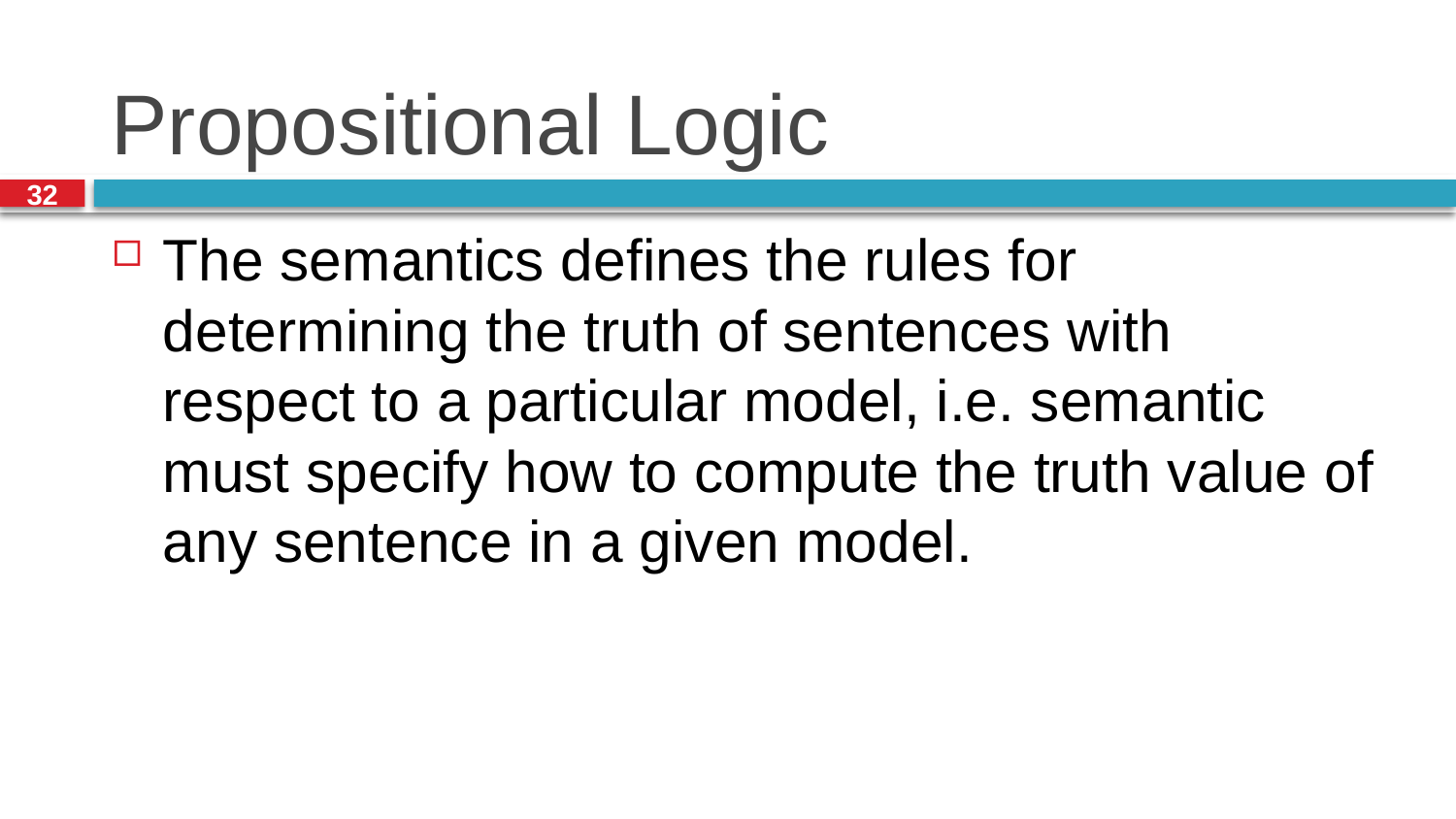

# Propositional Logic
32
The semantics defines the rules for determining the truth of sentences with respect to a particular model, i.e. semantic must specify how to compute the truth value of any sentence in a given model.